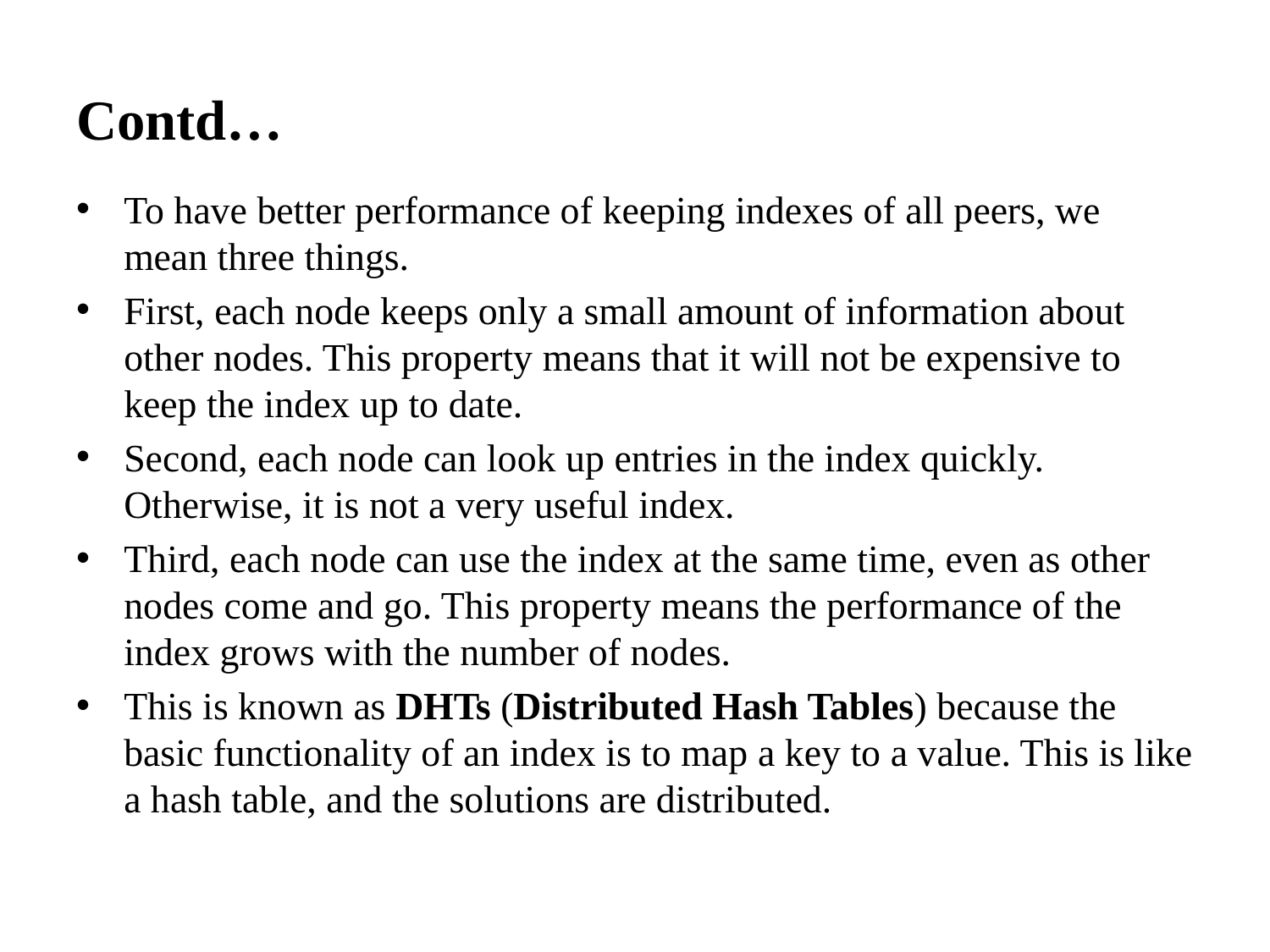

# Contd…
To have better performance of keeping indexes of all peers, we mean three things.
First, each node keeps only a small amount of information about other nodes. This property means that it will not be expensive to keep the index up to date.
Second, each node can look up entries in the index quickly. Otherwise, it is not a very useful index.
Third, each node can use the index at the same time, even as other nodes come and go. This property means the performance of the index grows with the number of nodes.
This is known as DHTs (Distributed Hash Tables) because the basic functionality of an index is to map a key to a value. This is like a hash table, and the solutions are distributed.